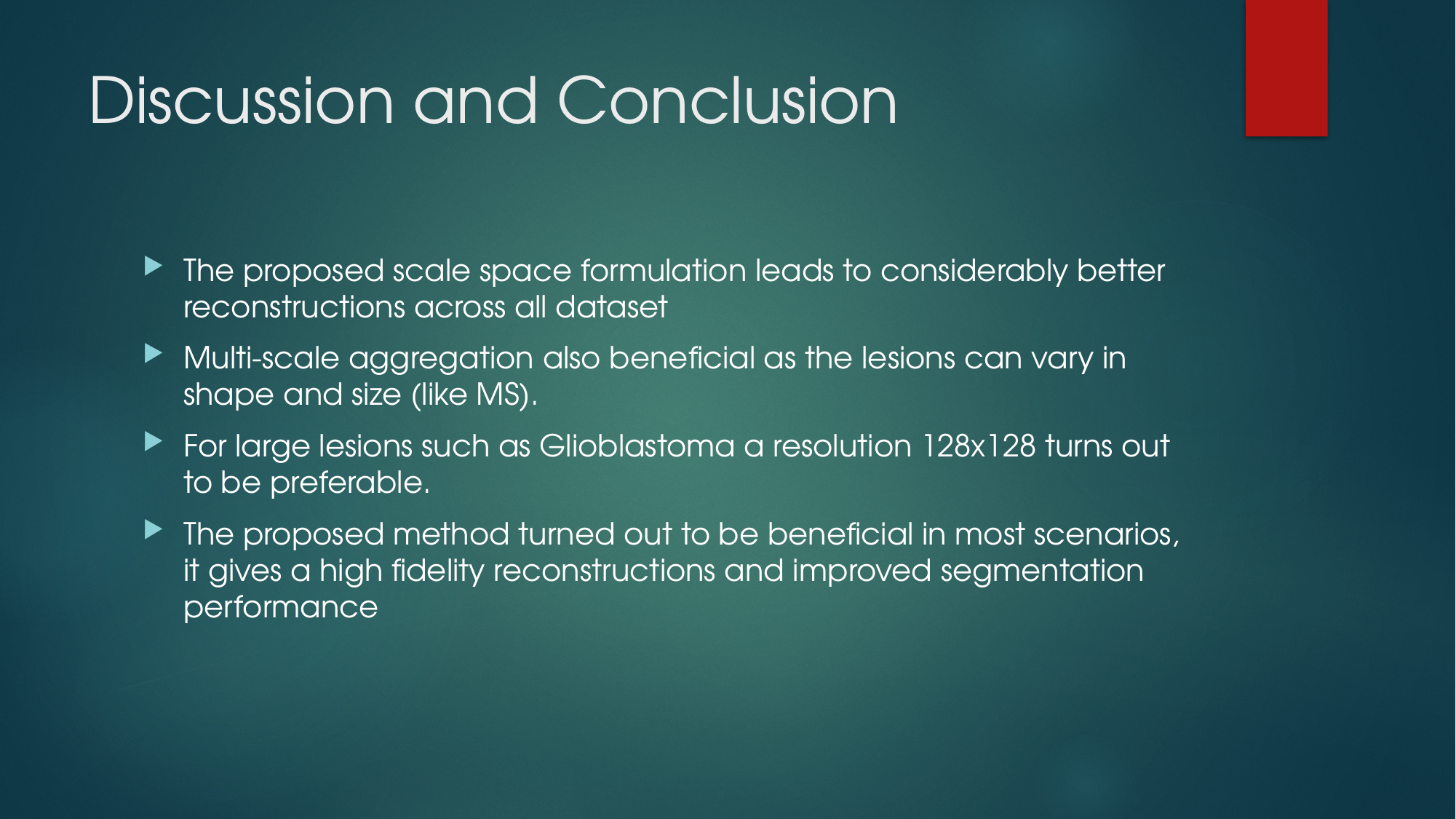

# Discussion and Conclusion
The proposed scale space formulation leads to considerably better reconstructions across all dataset
Multi-scale aggregation also beneficial as the lesions can vary in shape and size (like MS).
For large lesions such as Glioblastoma a resolution 128x128 turns out to be preferable.
The proposed method turned out to be beneficial in most scenarios, it gives a high fidelity reconstructions and improved segmentation performance